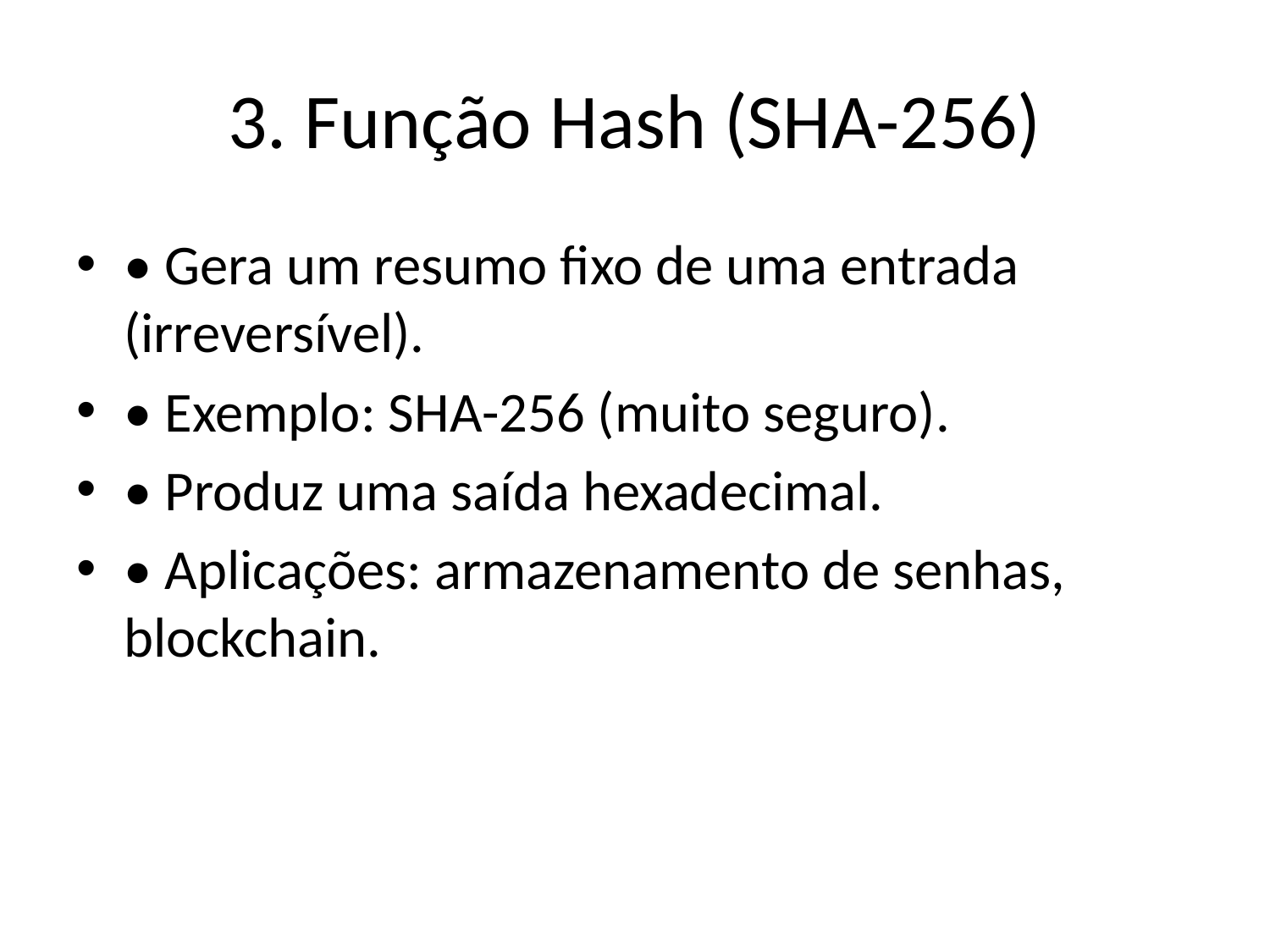

# 3. Função Hash (SHA-256)
• Gera um resumo fixo de uma entrada (irreversível).
• Exemplo: SHA-256 (muito seguro).
• Produz uma saída hexadecimal.
• Aplicações: armazenamento de senhas, blockchain.